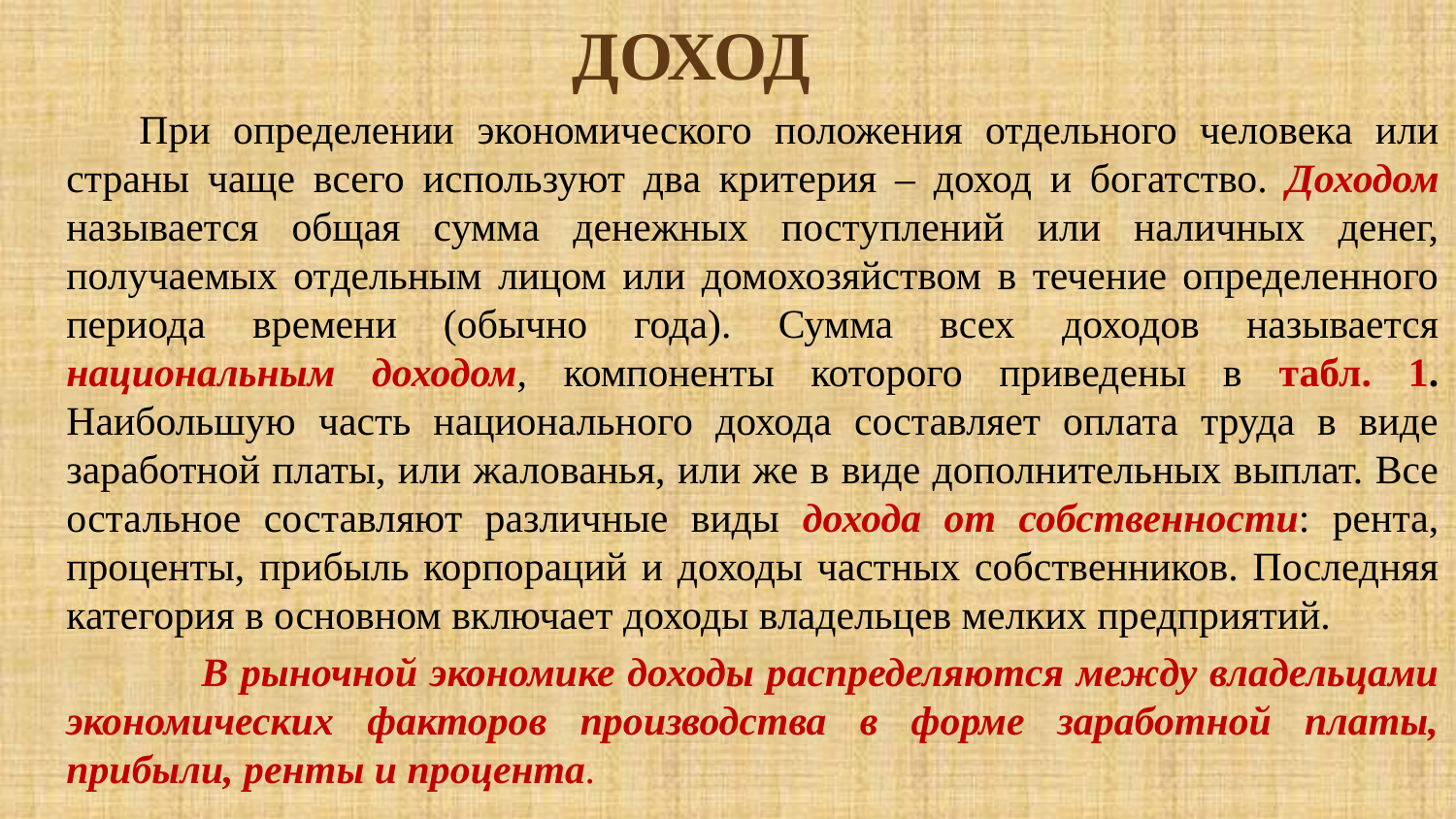

# Доход
При определении экономического положения отдельного человека или страны чаще всего используют два критерия – доход и богатство. Доходом называется общая сумма денежных поступлений или наличных денег, получаемых отдельным лицом или домохозяйством в течение определенного периода времени (обычно года). Сумма всех доходов называется национальным доходом, компоненты которого приведены в табл. 1. Наибольшую часть национального дохода составляет оплата труда в виде заработной платы, или жалованья, или же в виде дополнительных выплат. Все остальное составляют различные виды дохода от собственности: рента, проценты, прибыль корпораций и доходы частных собственников. Последняя категория в основном включает доходы владельцев мелких предприятий.
     В рыночной экономике доходы распределяются между владельцами экономических факторов производства в форме заработной платы, прибыли, ренты и процента.